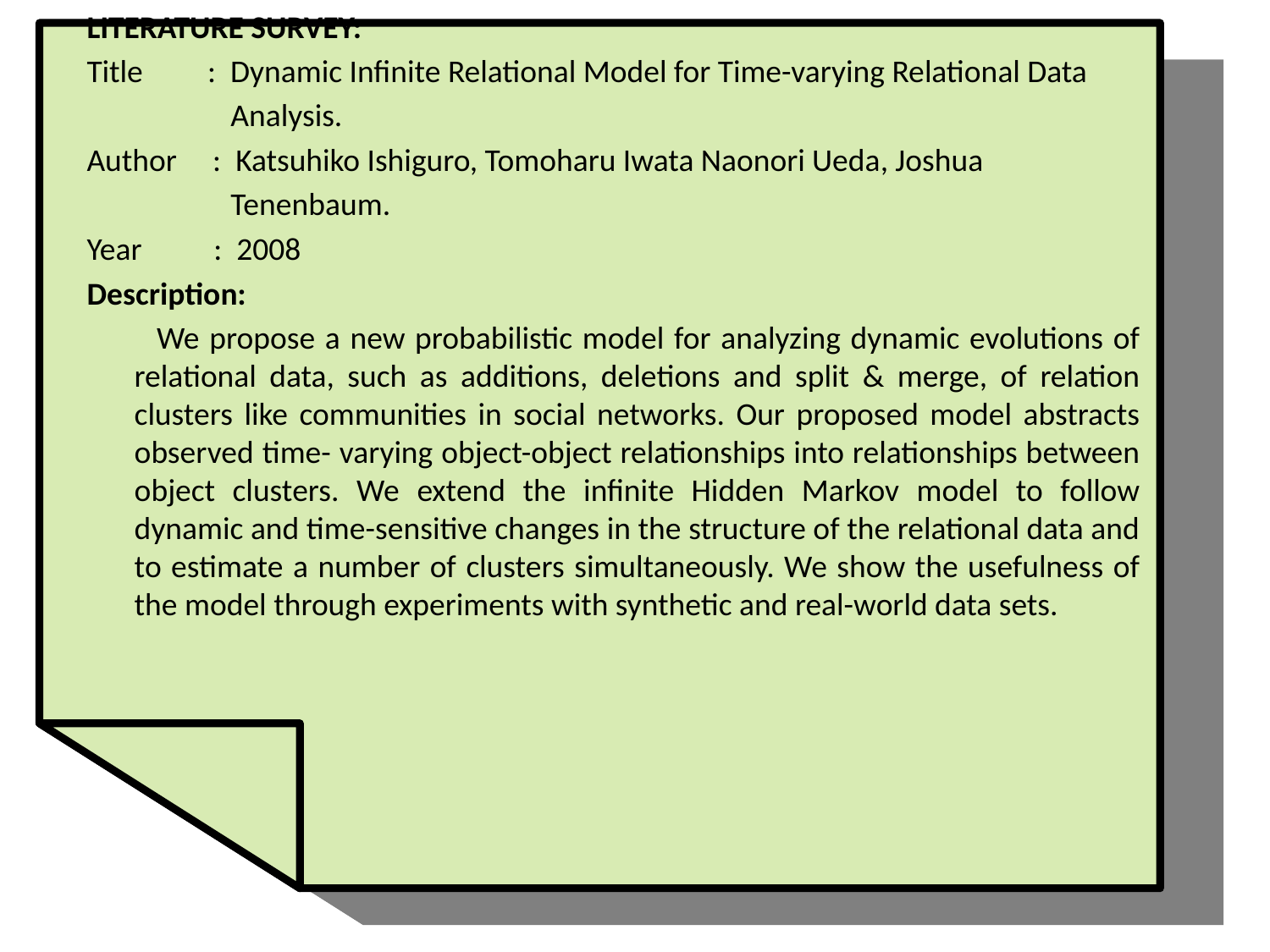

LITERATURE SURVEY:
Title         :  Dynamic Infinite Relational Model for Time-varying Relational Data
                    Analysis.
Author     :  Katsuhiko Ishiguro, Tomoharu Iwata Naonori Ueda, Joshua
                    Tenenbaum.
Year          :  2008
Description:
       We propose a new probabilistic model for analyzing dynamic evolutions of relational data, such as additions, deletions and split & merge, of relation clusters like communities in social networks. Our proposed model abstracts observed time- varying object-object relationships into relationships between object clusters. We extend the infinite Hidden Markov model to follow dynamic and time-sensitive changes in the structure of the relational data and to estimate a number of clusters simultaneously. We show the usefulness of the model through experiments with synthetic and real-world data sets.